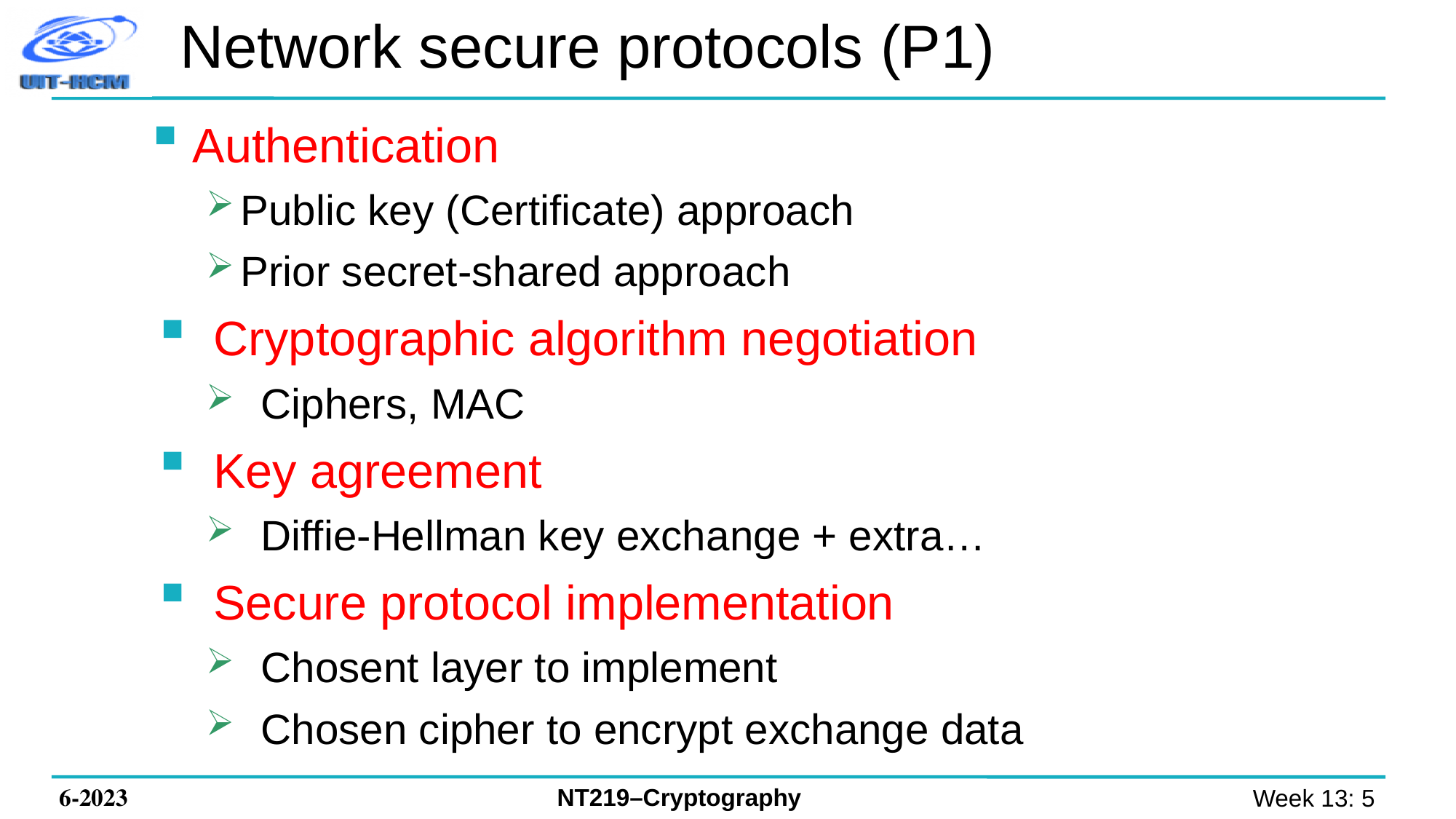

# Network secure protocols (P1)
Authentication
Public key (Certificate) approach
Prior secret-shared approach
Cryptographic algorithm negotiation
Ciphers, MAC
Key agreement
Diffie-Hellman key exchange + extra…
Secure protocol implementation
Chosent layer to implement
Chosen cipher to encrypt exchange data